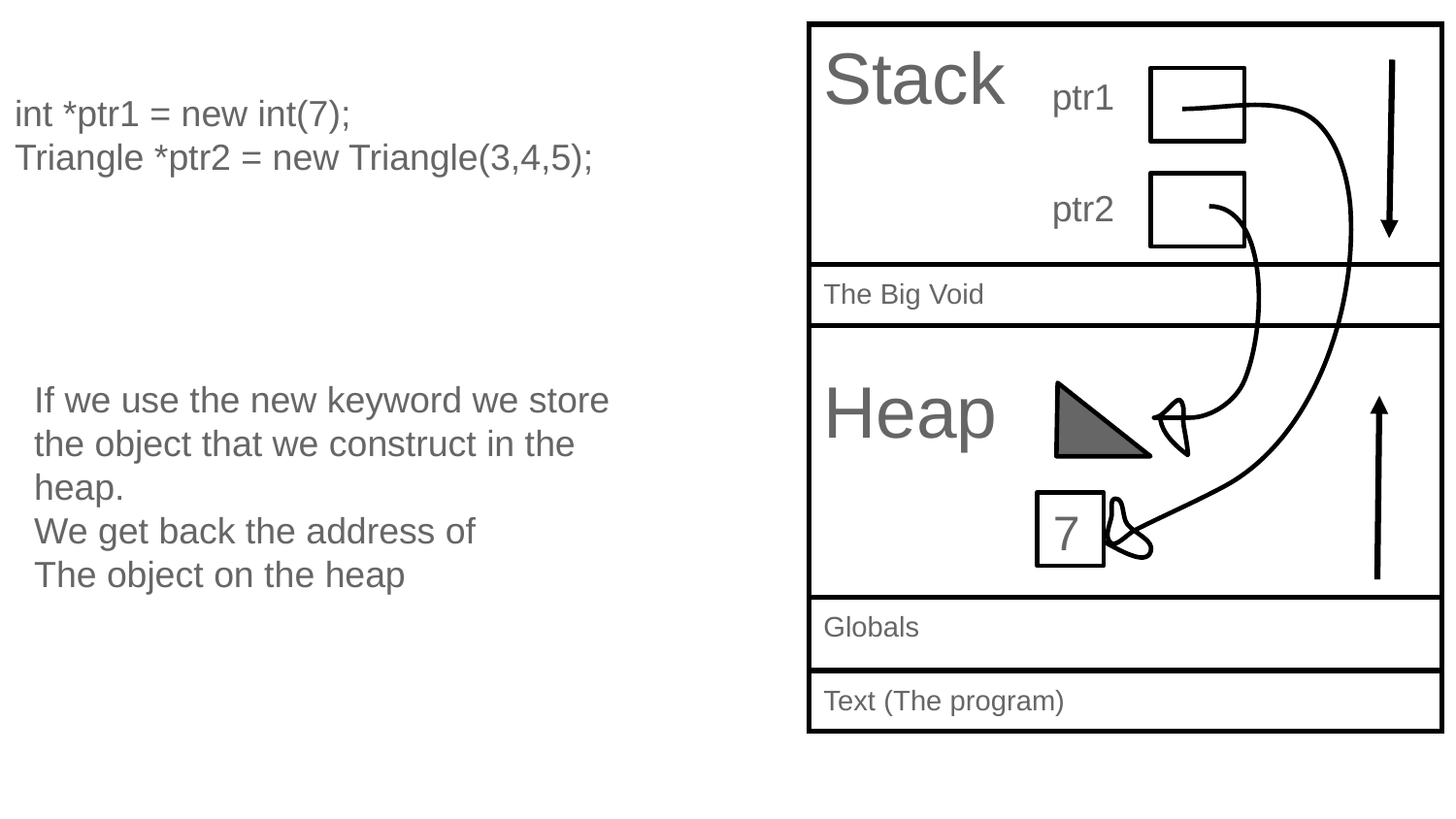

| Stack |
| --- |
| The Big Void |
| Heap |
| Globals |
| Text (The program) |

ptr1

ptr2

int *ptr1 = new int(7);
Triangle *ptr2 = new Triangle(3,4,5);

If we use the new keyword we store the object that we construct in the heap.
We get back the address of
The object on the heap

7